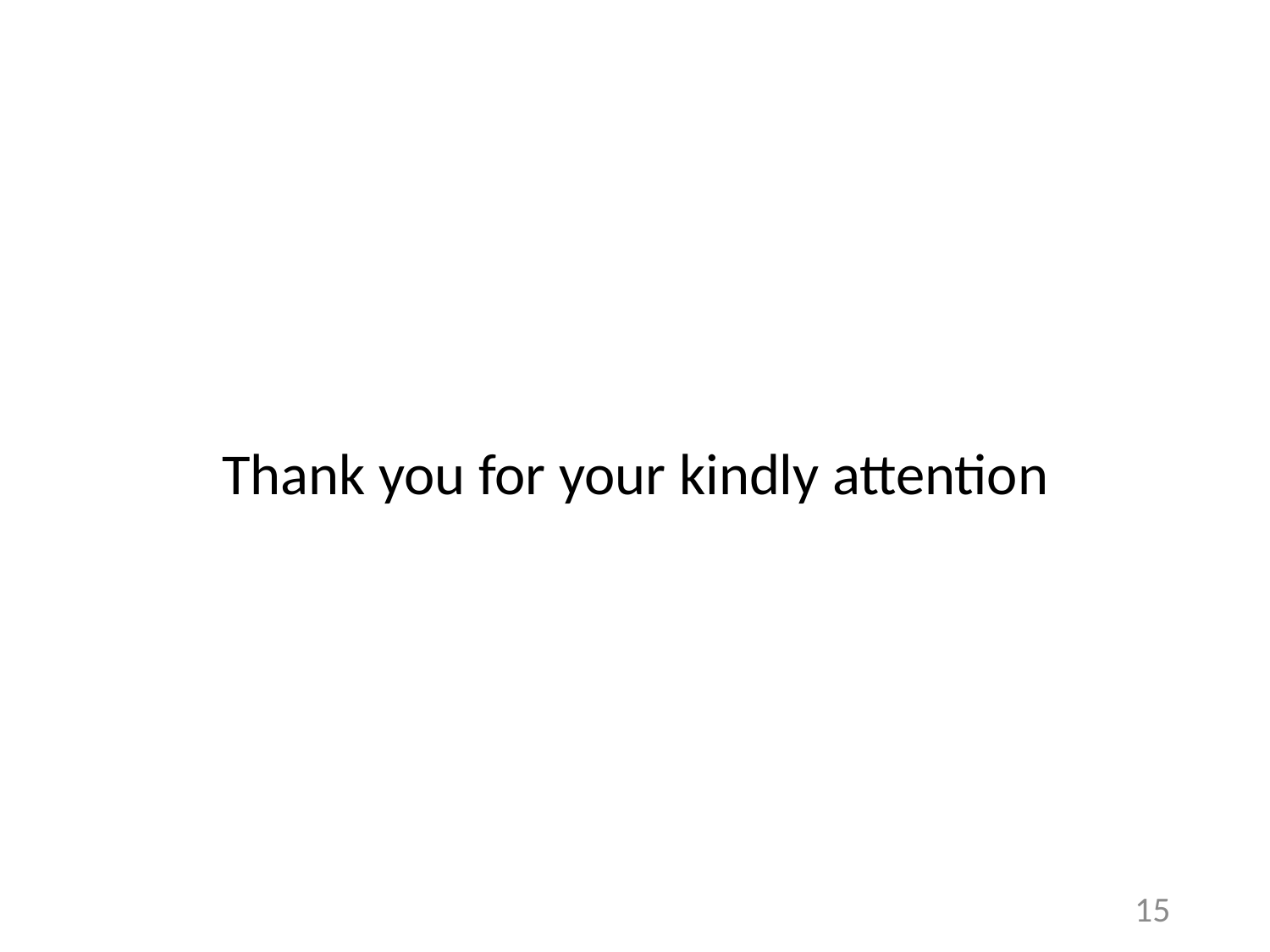

# Thank you for your kindly attention
15